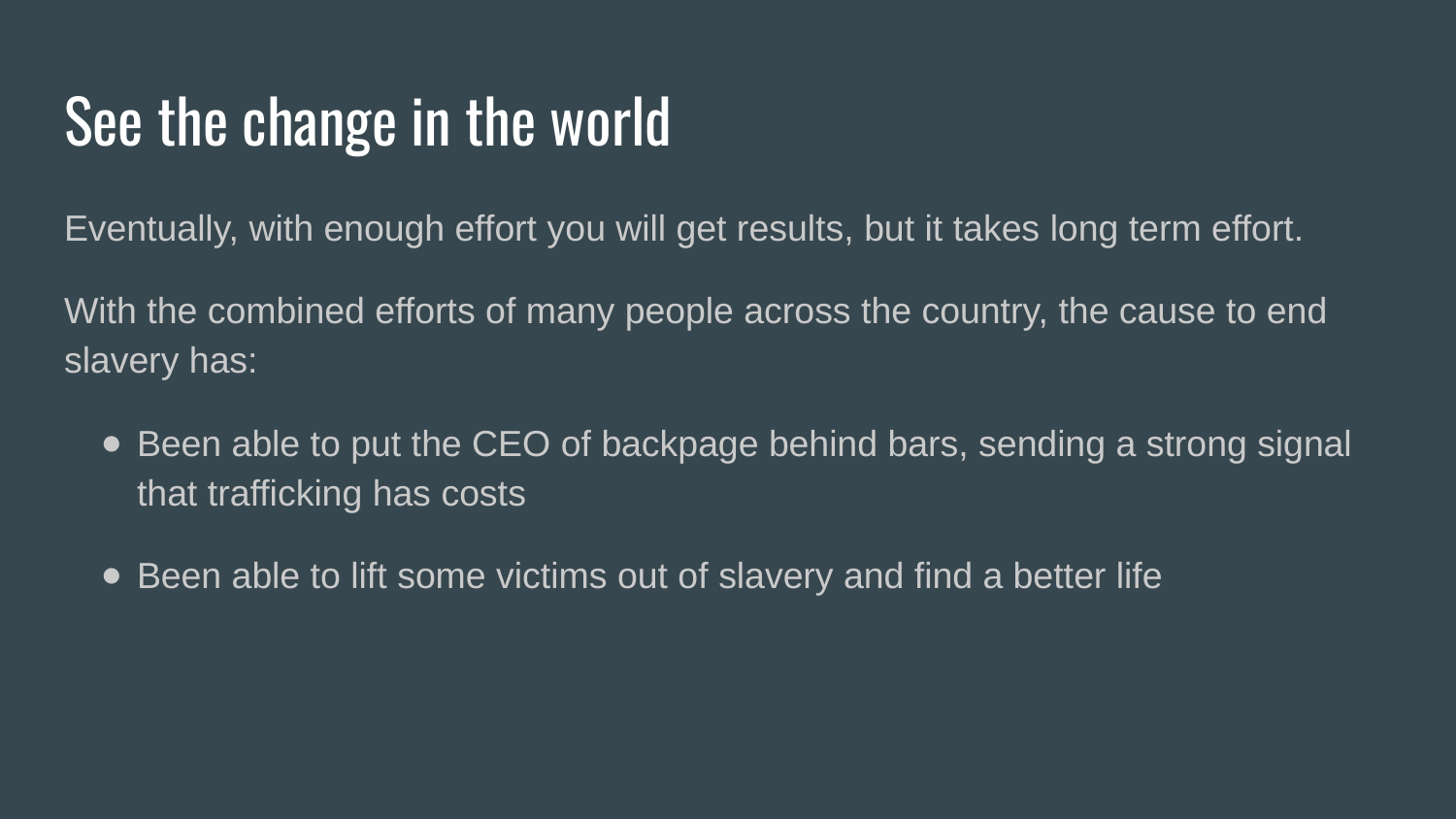

# See the change in the world
Eventually, with enough effort you will get results, but it takes long term effort.
With the combined efforts of many people across the country, the cause to end slavery has:
Been able to put the CEO of backpage behind bars, sending a strong signal that trafficking has costs
Been able to lift some victims out of slavery and find a better life